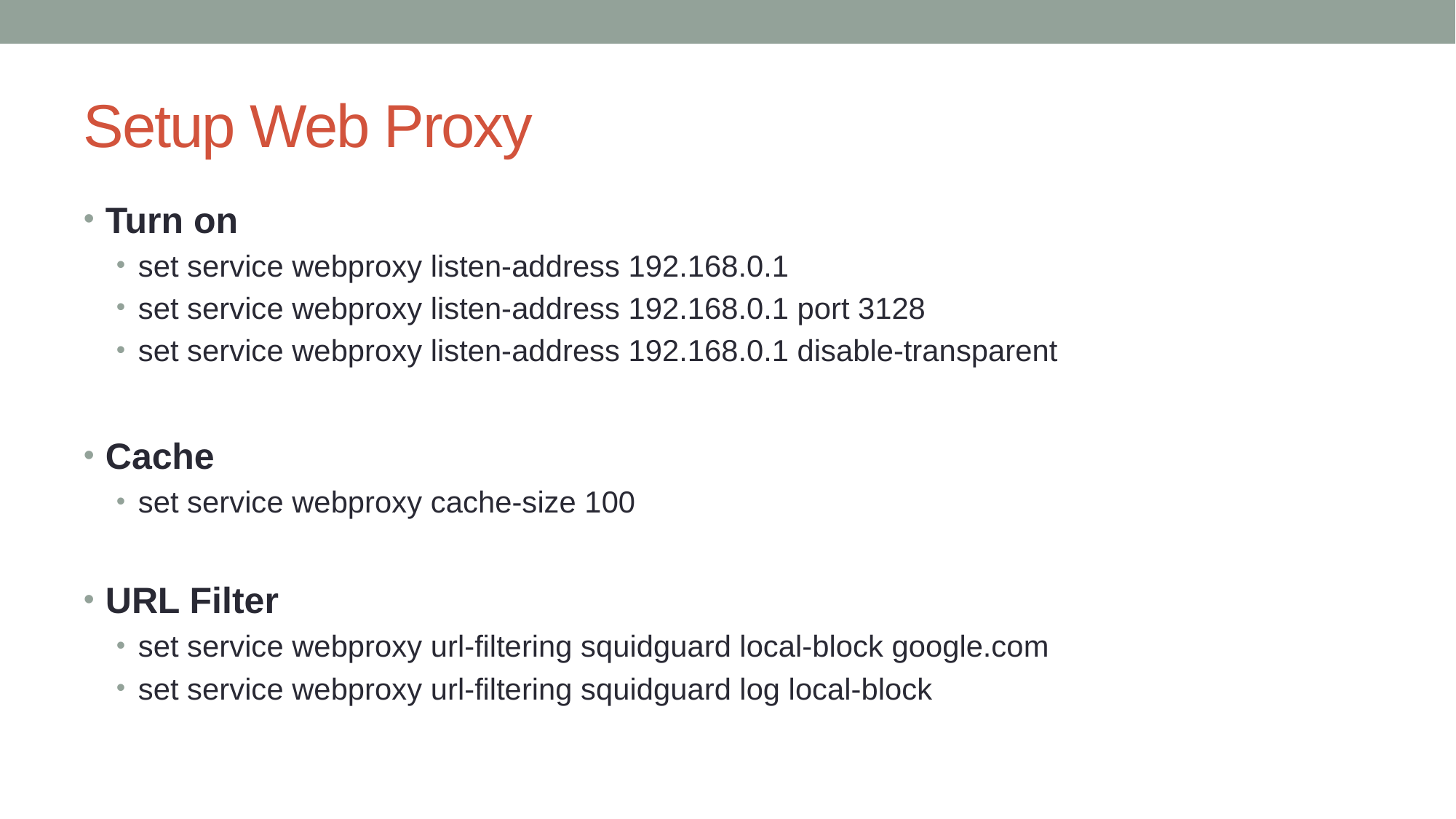

# Setup Web Proxy
Turn on
set service webproxy listen-address 192.168.0.1
set service webproxy listen-address 192.168.0.1 port 3128
set service webproxy listen-address 192.168.0.1 disable-transparent

Cache
set service webproxy cache-size 100

URL Filter
set service webproxy url-filtering squidguard local-block google.com
set service webproxy url-filtering squidguard log local-block